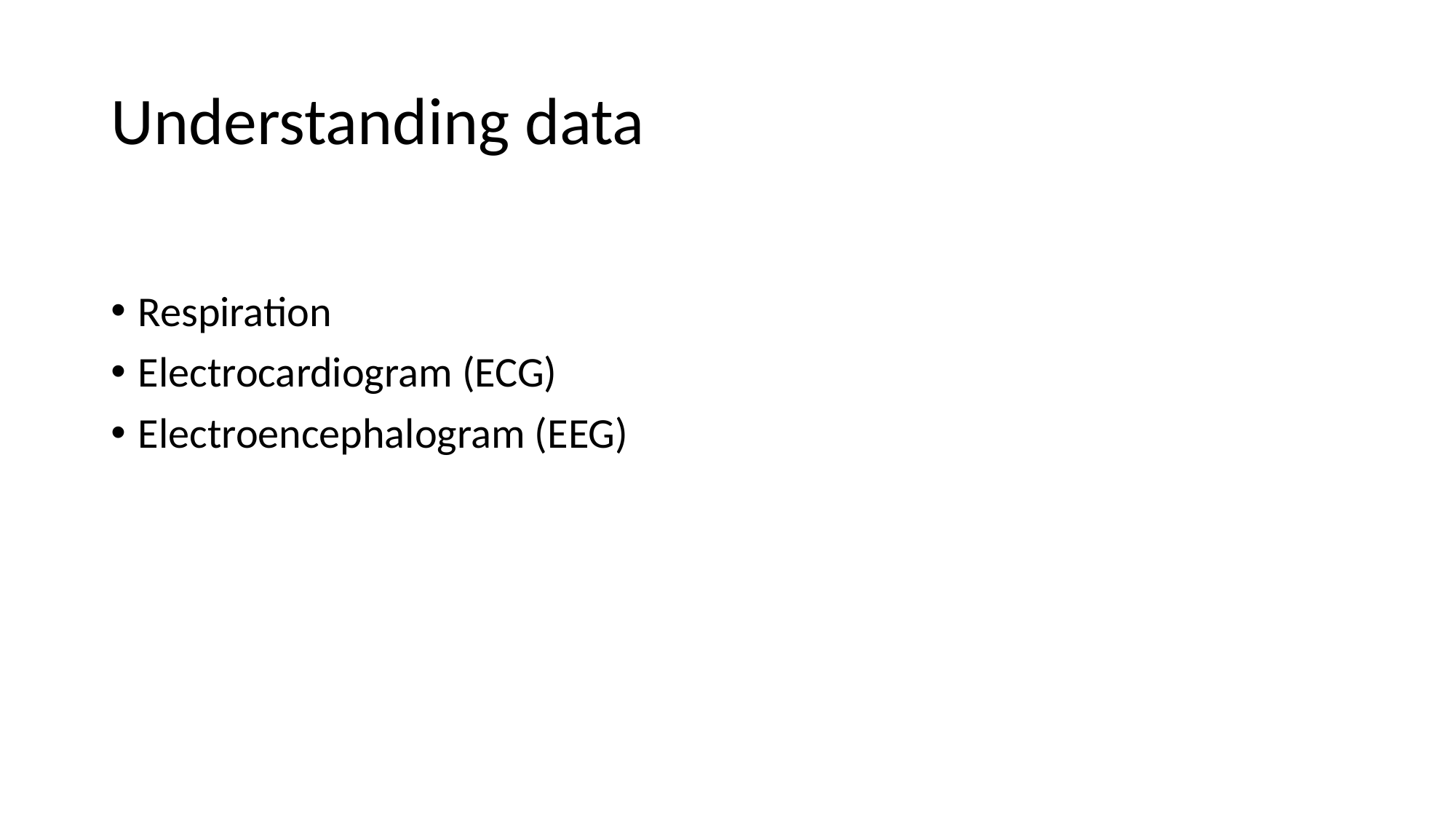

# Understanding data

Respiration
Electrocardiogram (ECG)
Electroencephalogram (EEG)